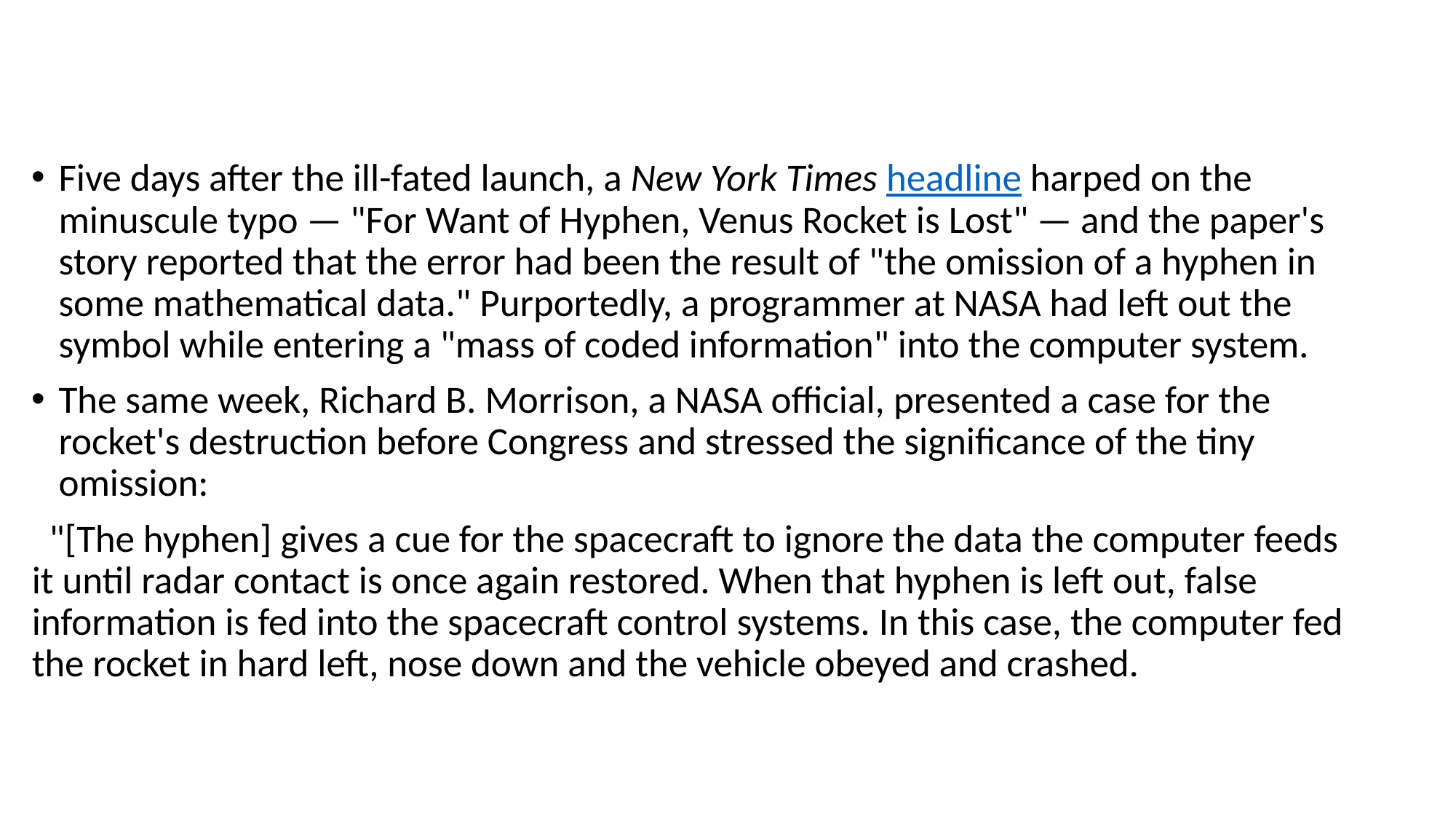

#
Five days after the ill-fated launch, a New York Times headline harped on the minuscule typo — "For Want of Hyphen, Venus Rocket is Lost" — and the paper's story reported that the error had been the result of "the omission of a hyphen in some mathematical data." Purportedly, a programmer at NASA had left out the symbol while entering a "mass of coded information" into the computer system.
The same week, Richard B. Morrison, a NASA official, presented a case for the rocket's destruction before Congress and stressed the significance of the tiny omission:
  "[The hyphen] gives a cue for the spacecraft to ignore the data the computer feeds it until radar contact is once again restored. When that hyphen is left out, false information is fed into the spacecraft control systems. In this case, the computer fed the rocket in hard left, nose down and the vehicle obeyed and crashed.